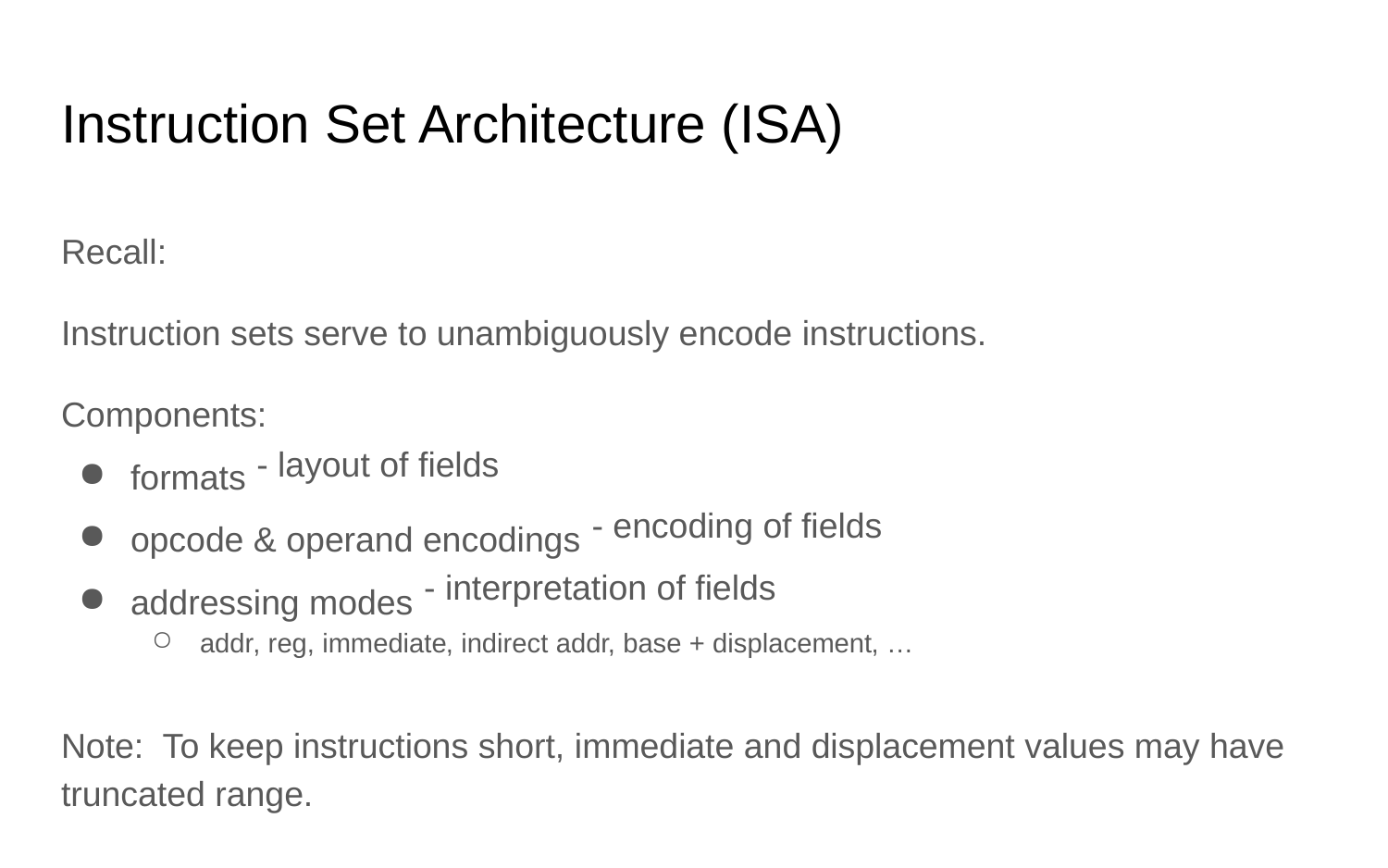

# Instruction Set Architecture (ISA)
Recall:
Instruction sets serve to unambiguously encode instructions.
Components:
formats
opcode & operand encodings
addressing modes
- layout of fields
 - encoding of fields
- interpretation of fields
, reg
, immediate
, indirect addr
, base + displacement
, …
addr
Note:  To keep instructions short, immediate and displacement values may have truncated range.